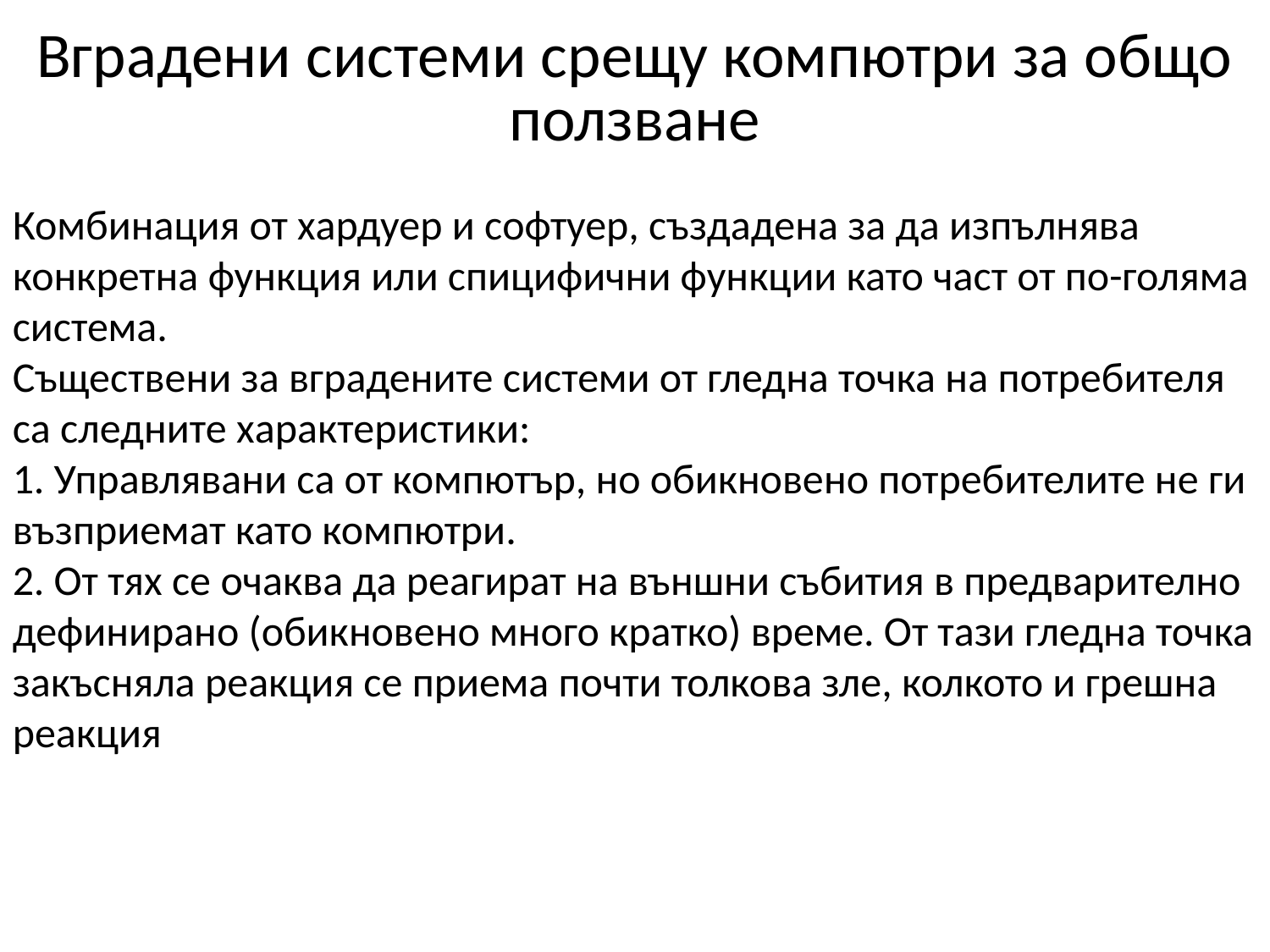

Вградени системи срещу компютри за общо ползване
Комбинация от хардуер и софтуер, създадена за да изпълнява конкретна функция или спицифични функции като част от по-голяма система.
Съществени за вградените системи от гледна точка на потребителя са следните характеристики:
1. Управлявани са от компютър, но обикновено потребителите не ги възприемат като компютри.
2. От тях се очаква да реагират на външни събития в предварително дефинирано (обикновено много кратко) време. От тази гледна точка закъсняла реакция се приема почти толкова зле, колкото и грешна реакция